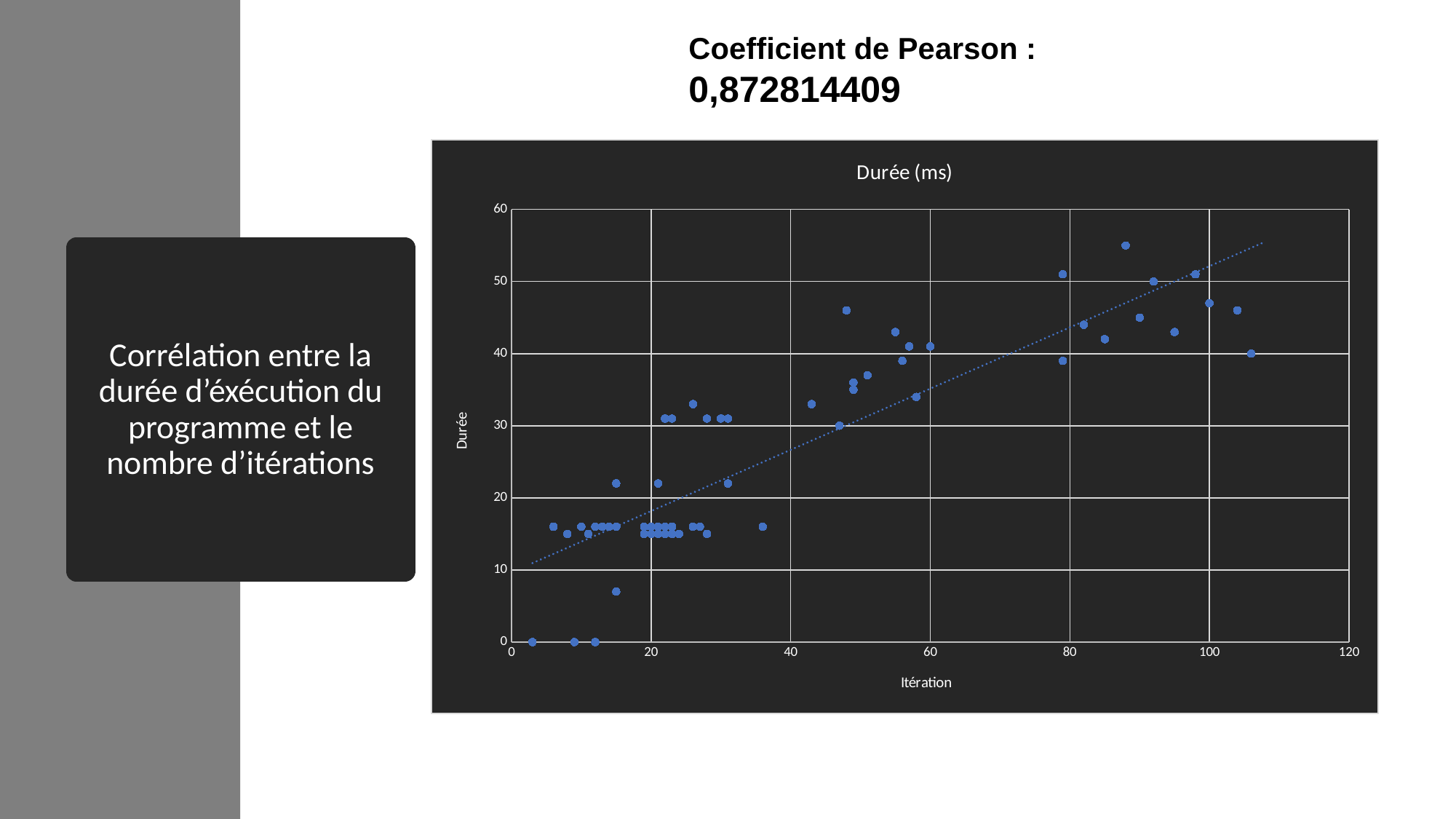

Coefficient de Pearson : 0,872814409

### Chart:

| Category | Durée (ms) |
|---|---|
# Corrélation entre la durée d’éxécution du programme et le nombre d’itérations